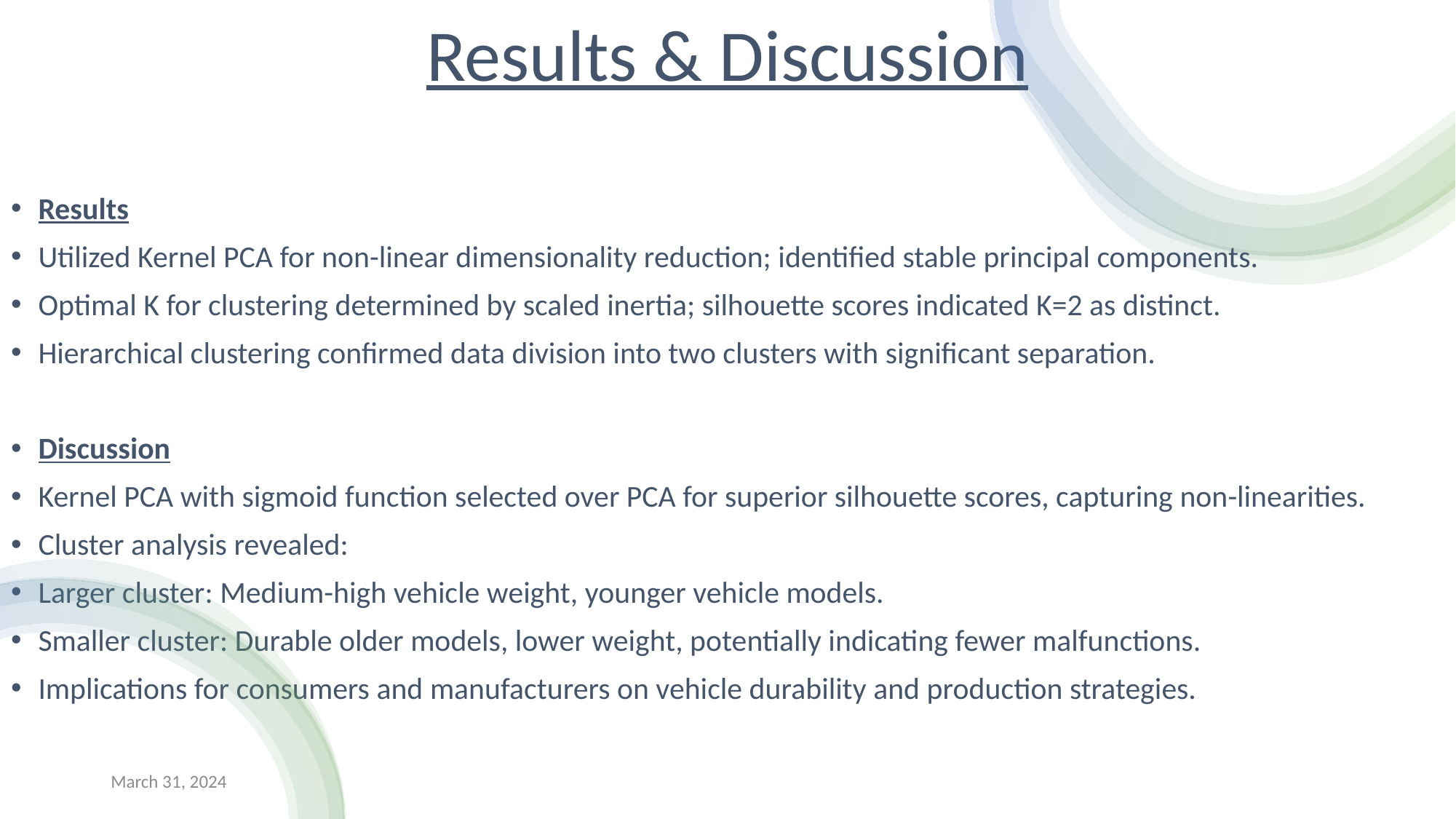

# Results & Discussion

Results
Utilized Kernel PCA for non-linear dimensionality reduction; identified stable principal components.
Optimal K for clustering determined by scaled inertia; silhouette scores indicated K=2 as distinct.
Hierarchical clustering confirmed data division into two clusters with significant separation.

Discussion
Kernel PCA with sigmoid function selected over PCA for superior silhouette scores, capturing non-linearities.
Cluster analysis revealed:
Larger cluster: Medium-high vehicle weight, younger vehicle models.
Smaller cluster: Durable older models, lower weight, potentially indicating fewer malfunctions.
Implications for consumers and manufacturers on vehicle durability and production strategies.

March 31, 2024
10